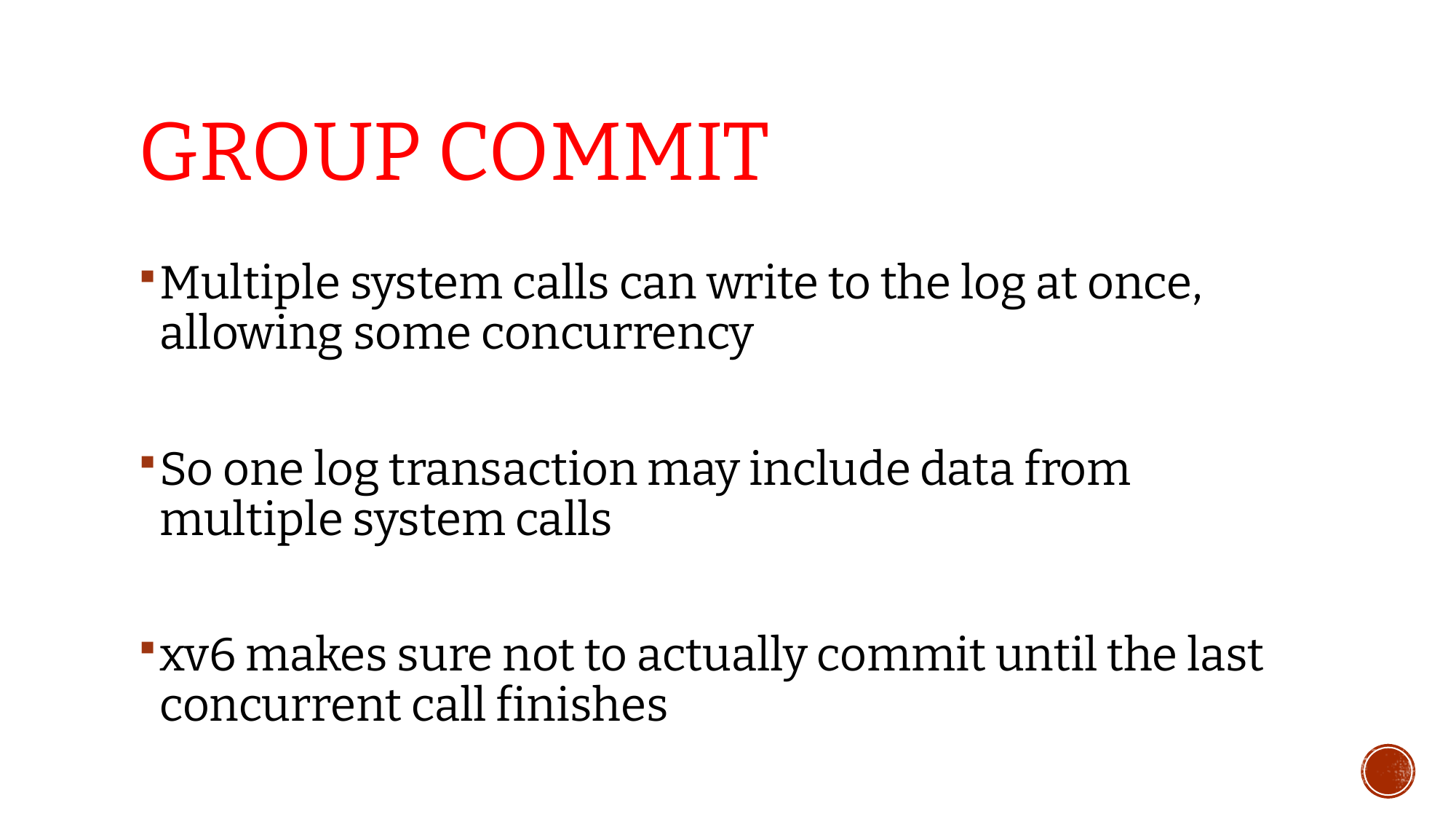

# Group Commit
Multiple system calls can write to the log at once, allowing some concurrency

So one log transaction may include data from multiple system calls

xv6 makes sure not to actually commit until the last concurrent call finishes